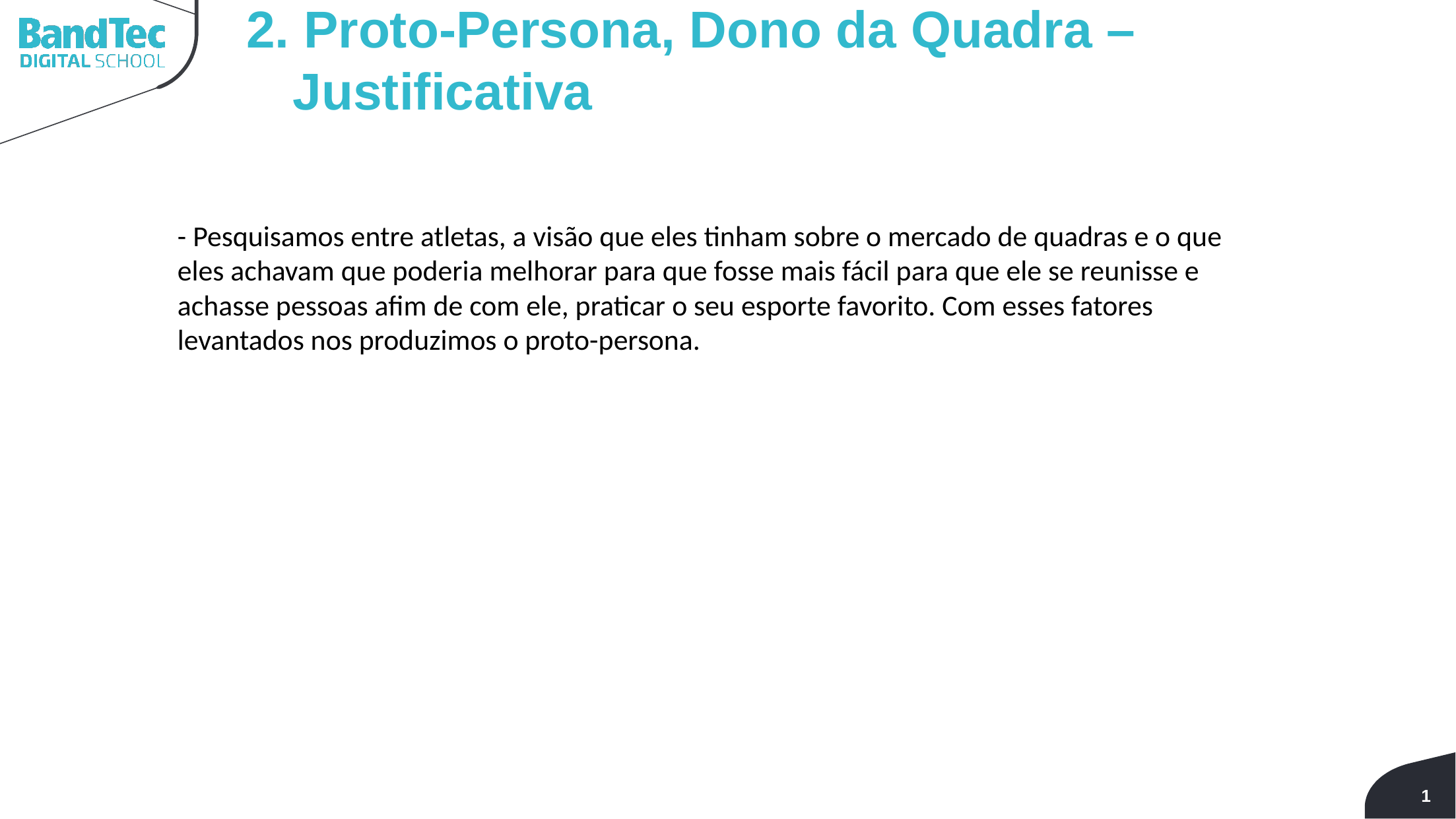

2. Proto-Persona, Dono da Quadra – Justificativa

- Pesquisamos entre atletas, a visão que eles tinham sobre o mercado de quadras e o que eles achavam que poderia melhorar para que fosse mais fácil para que ele se reunisse e achasse pessoas afim de com ele, praticar o seu esporte favorito. Com esses fatores levantados nos produzimos o proto-persona.
1